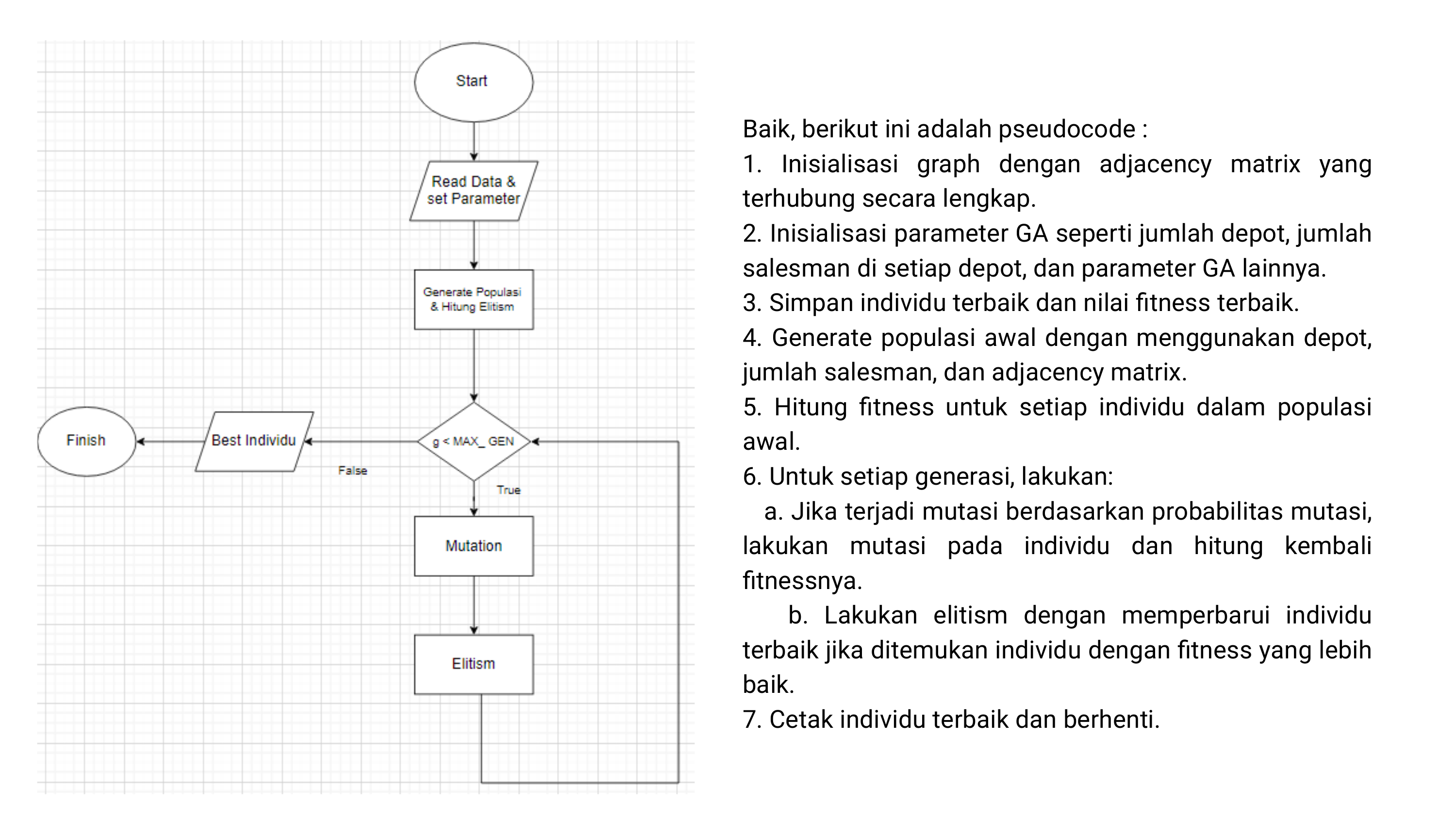

Baik, berikut ini adalah pseudocode :
1. Inisialisasi graph dengan adjacency matrix yang terhubung secara lengkap.
2. Inisialisasi parameter GA seperti jumlah depot, jumlah salesman di setiap depot, dan parameter GA lainnya.
3. Simpan individu terbaik dan nilai fitness terbaik.
4. Generate populasi awal dengan menggunakan depot, jumlah salesman, dan adjacency matrix.
5. Hitung fitness untuk setiap individu dalam populasi awal.
6. Untuk setiap generasi, lakukan:
   a. Jika terjadi mutasi berdasarkan probabilitas mutasi, lakukan mutasi pada individu dan hitung kembali fitnessnya.
   b. Lakukan elitism dengan memperbarui individu terbaik jika ditemukan individu dengan fitness yang lebih baik.
7. Cetak individu terbaik dan berhenti.